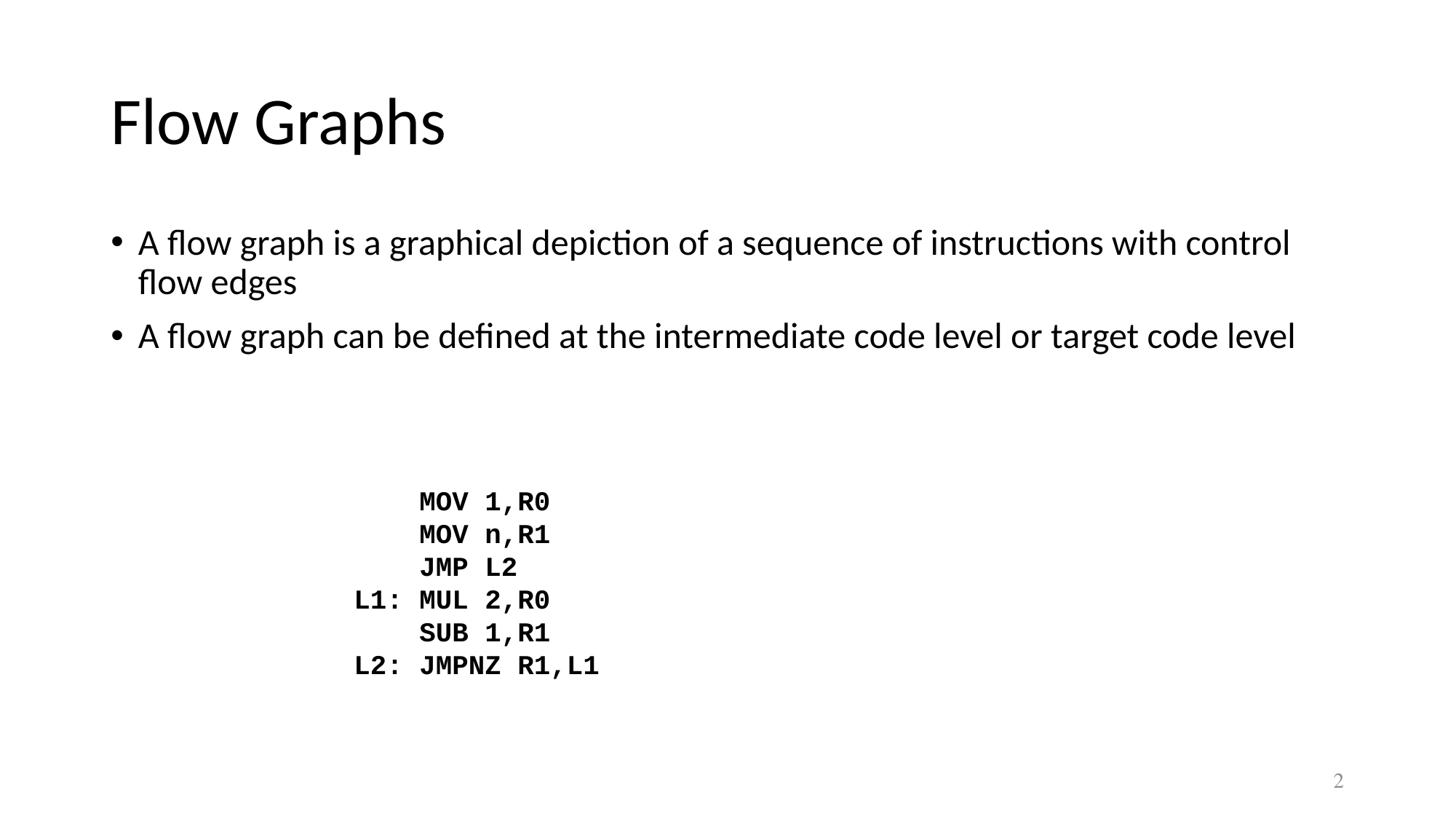

# Flow Graphs
A flow graph is a graphical depiction of a sequence of instructions with control flow edges
A flow graph can be defined at the intermediate code level or target code level
    MOV 1,R0
    MOV n,R1
    JMP L2
L1: MUL 2,R0
    SUB 1,R1
L2: JMPNZ R1,L1
2